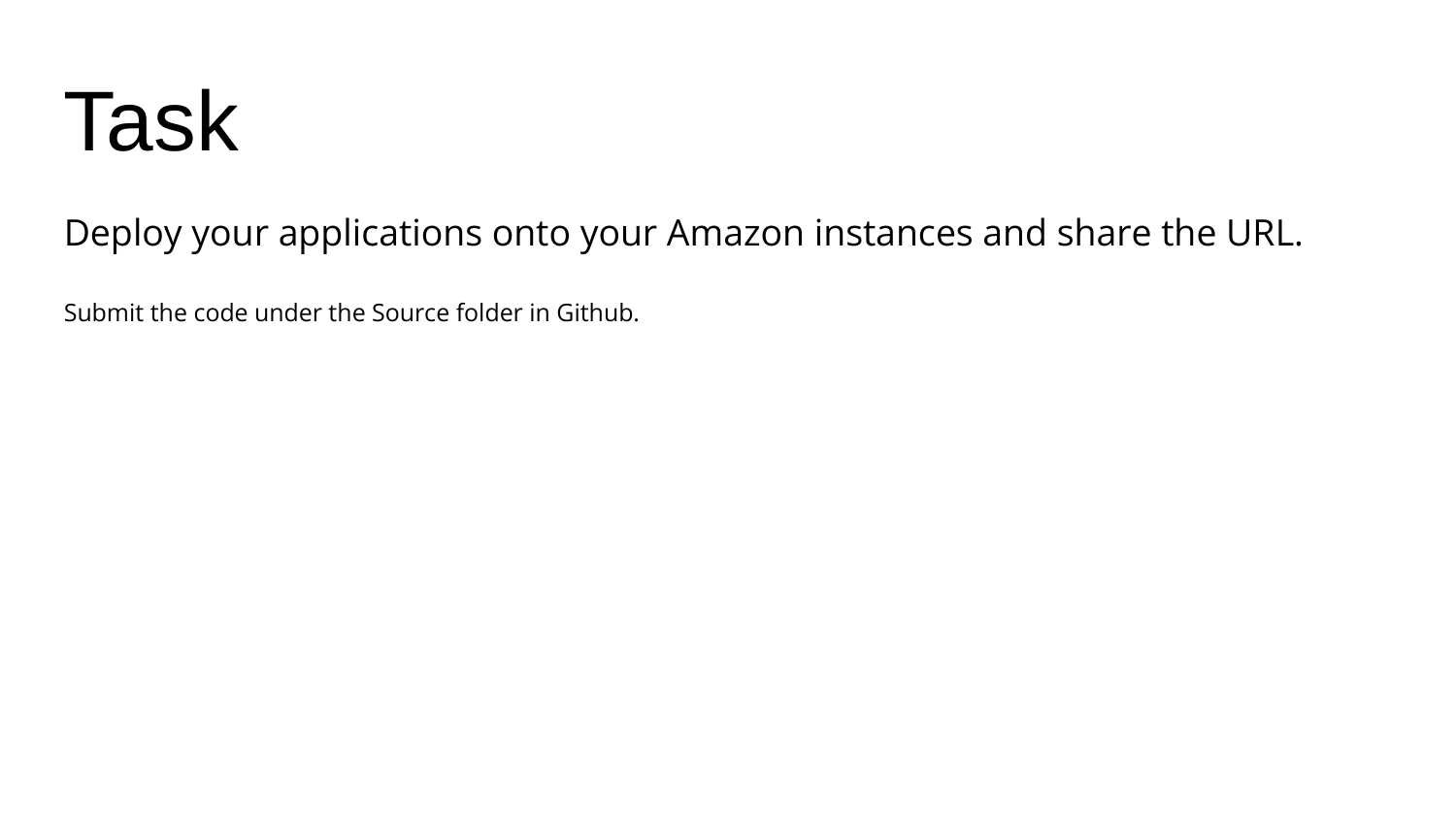

Task
Deploy your applications onto your Amazon instances and share the URL.

Submit the code under the Source folder in Github.